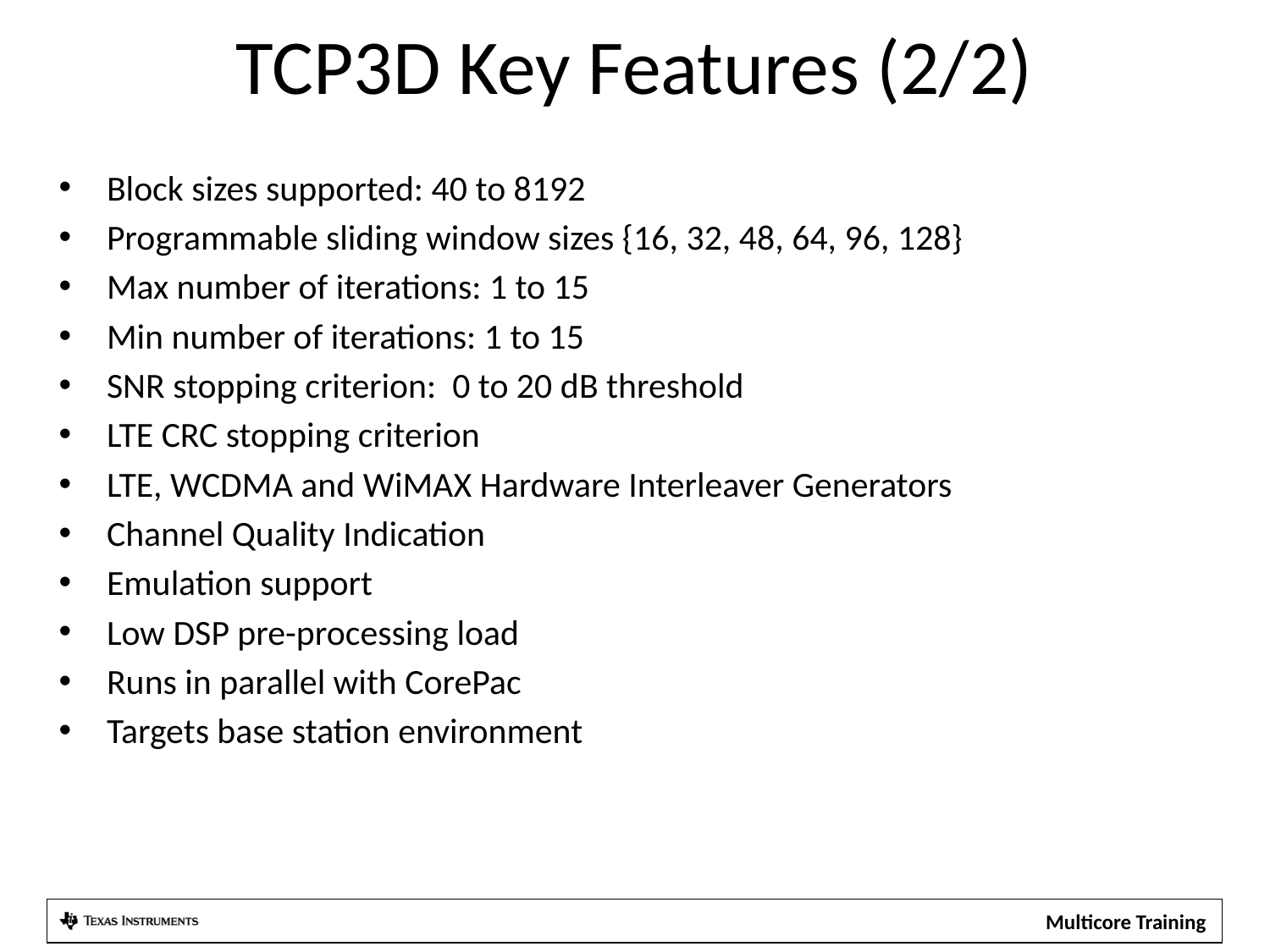

# TCP3D Key Features (2/2)
Block sizes supported: 40 to 8192
Programmable sliding window sizes {16, 32, 48, 64, 96, 128}
Max number of iterations: 1 to 15
Min number of iterations: 1 to 15
SNR stopping criterion:  0 to 20 dB threshold
LTE CRC stopping criterion
LTE, WCDMA and WiMAX Hardware Interleaver Generators
Channel Quality Indication
Emulation support
Low DSP pre-processing load
Runs in parallel with CorePac
Targets base station environment